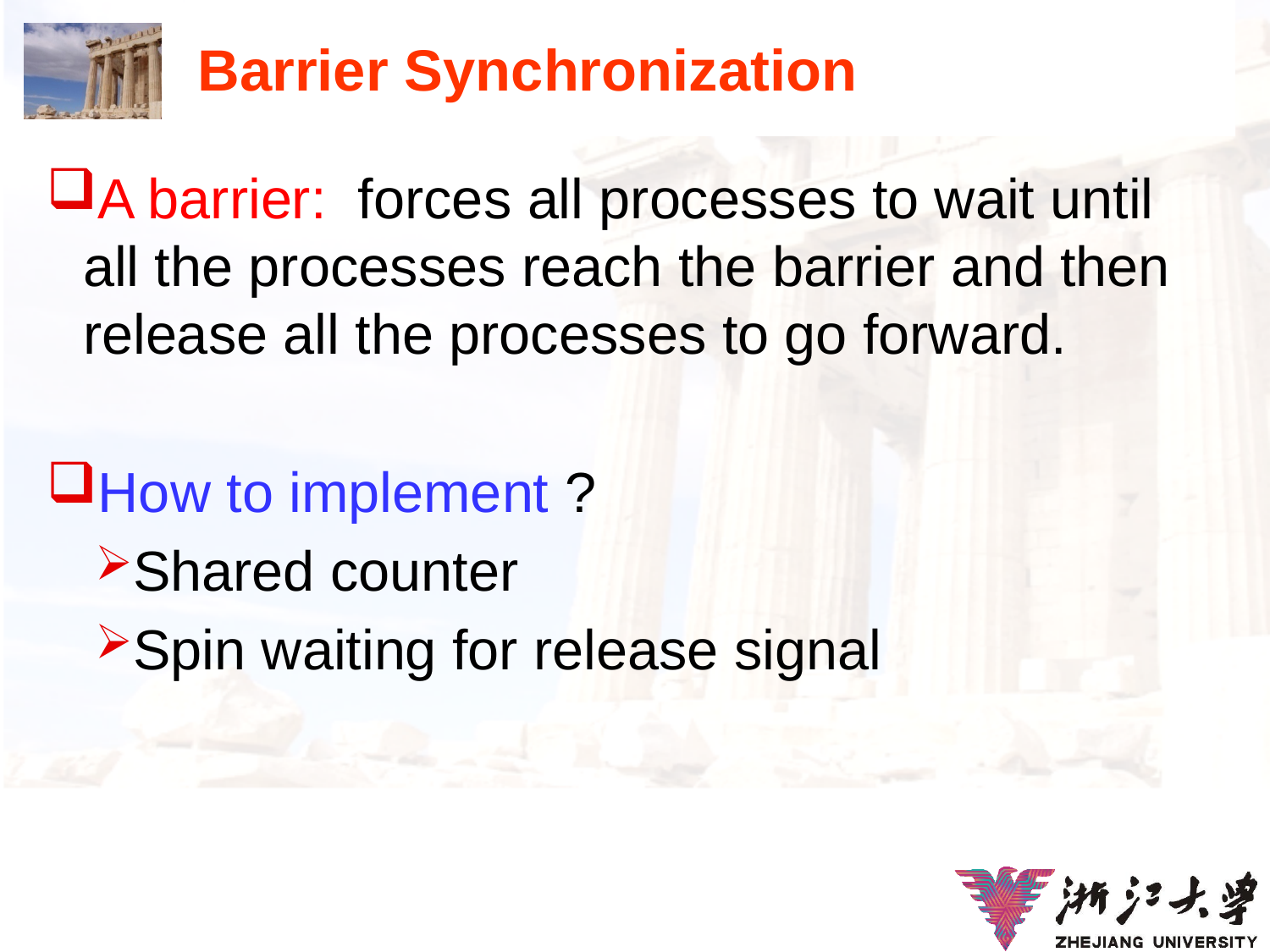

# Barrier Synchronization
A barrier:  forces all processes to wait until all the processes reach the barrier and then release all the processes to go forward.

How to implement ?
Shared counter
Spin waiting for release signal